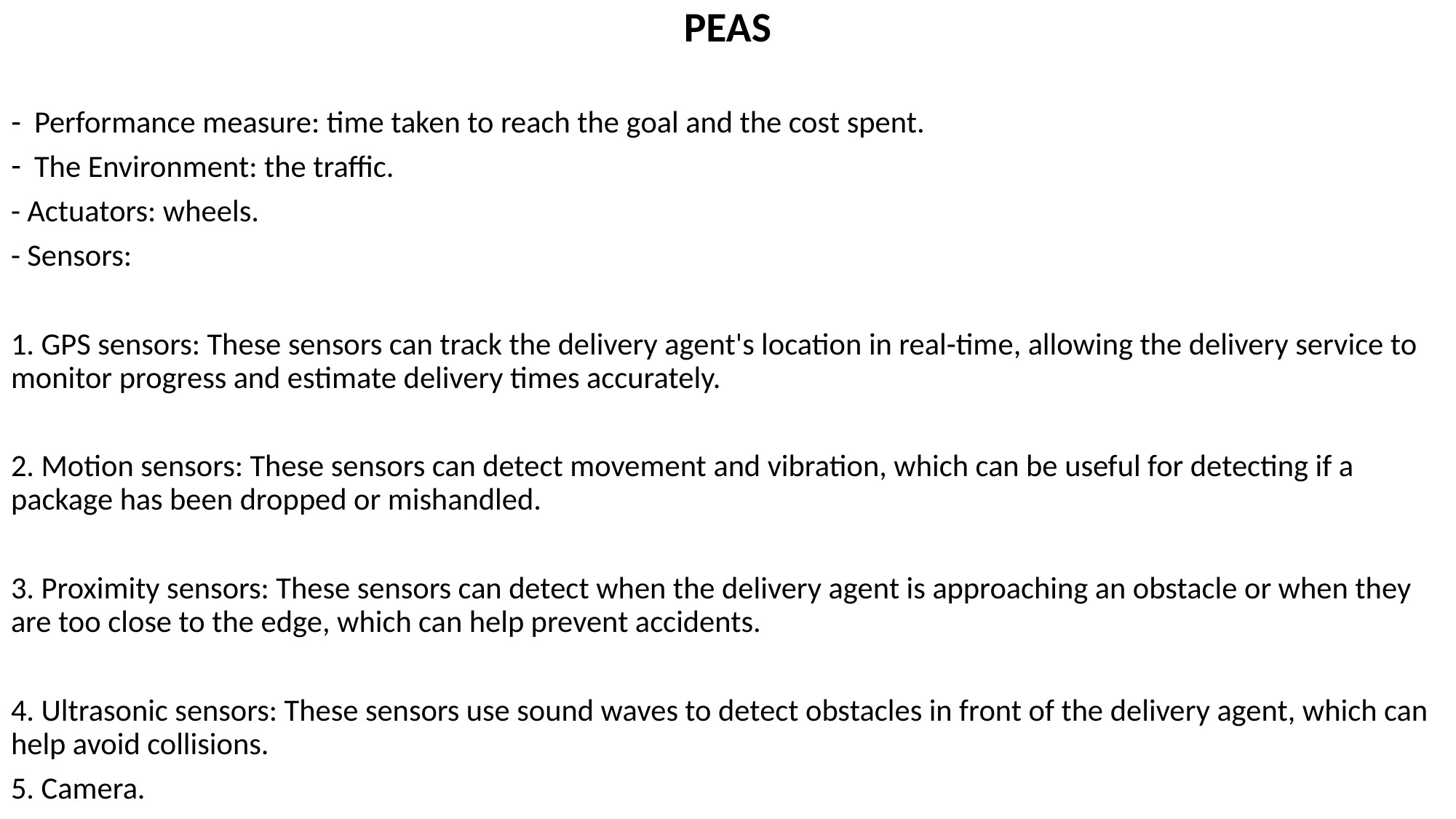

PEAS

Performance measure: time taken to reach the goal and the cost spent.
The Environment: the traffic.
- Actuators: wheels.
- Sensors:

1. GPS sensors: These sensors can track the delivery agent's location in real-time, allowing the delivery service to monitor progress and estimate delivery times accurately.

2. Motion sensors: These sensors can detect movement and vibration, which can be useful for detecting if a package has been dropped or mishandled.

3. Proximity sensors: These sensors can detect when the delivery agent is approaching an obstacle or when they are too close to the edge, which can help prevent accidents.

4. Ultrasonic sensors: These sensors use sound waves to detect obstacles in front of the delivery agent, which can help avoid collisions.
5. Camera.